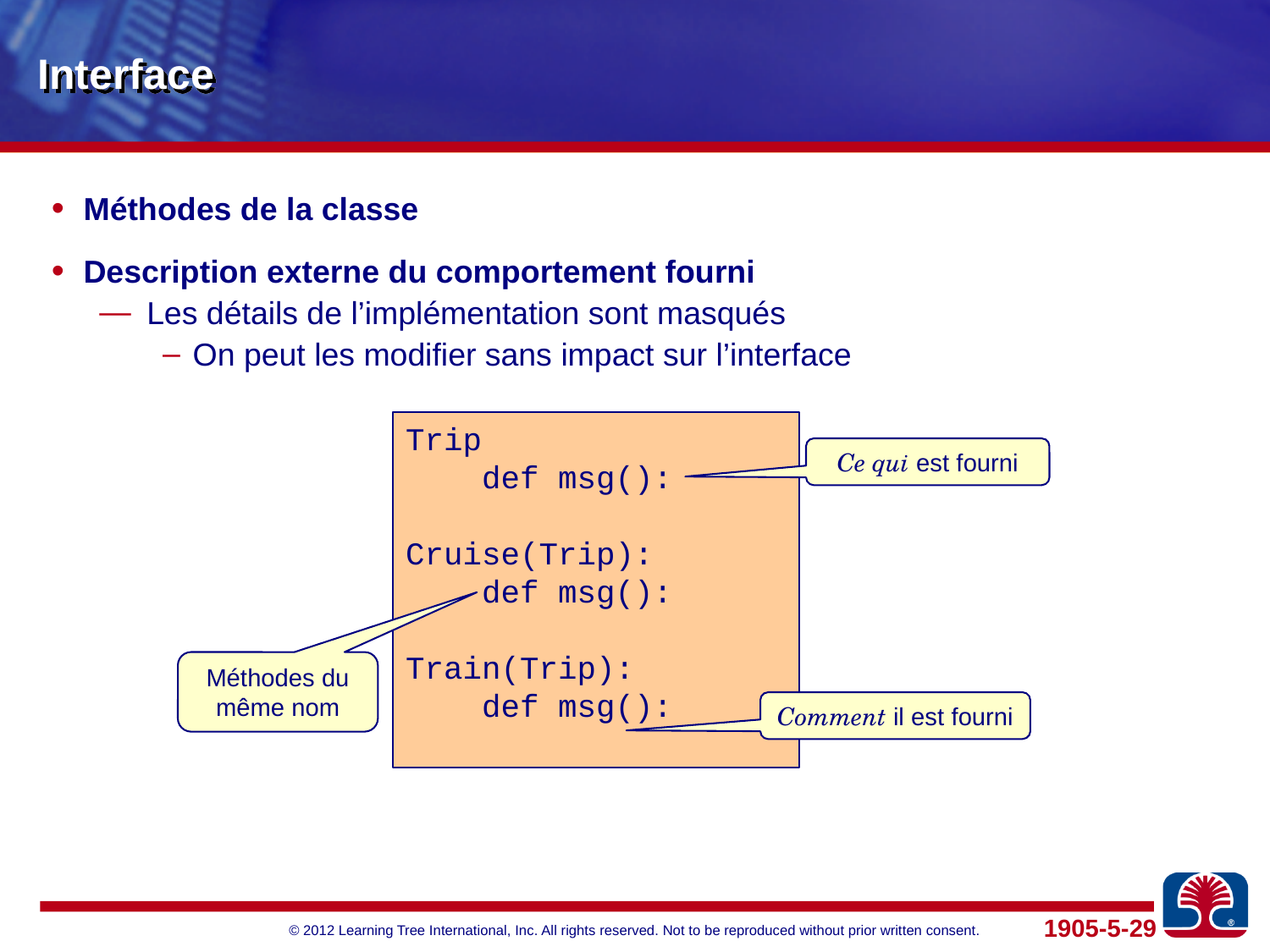

# Interface
Méthodes de la classe
Description externe du comportement fourni
Les détails de l’implémentation sont masqués
On peut les modifier sans impact sur l’interface
Trip
    def msg():

Cruise(Trip):
    def msg():

Train(Trip):
    def msg():

Ce qui est fourni
Méthodes du même nom
Comment il est fourni